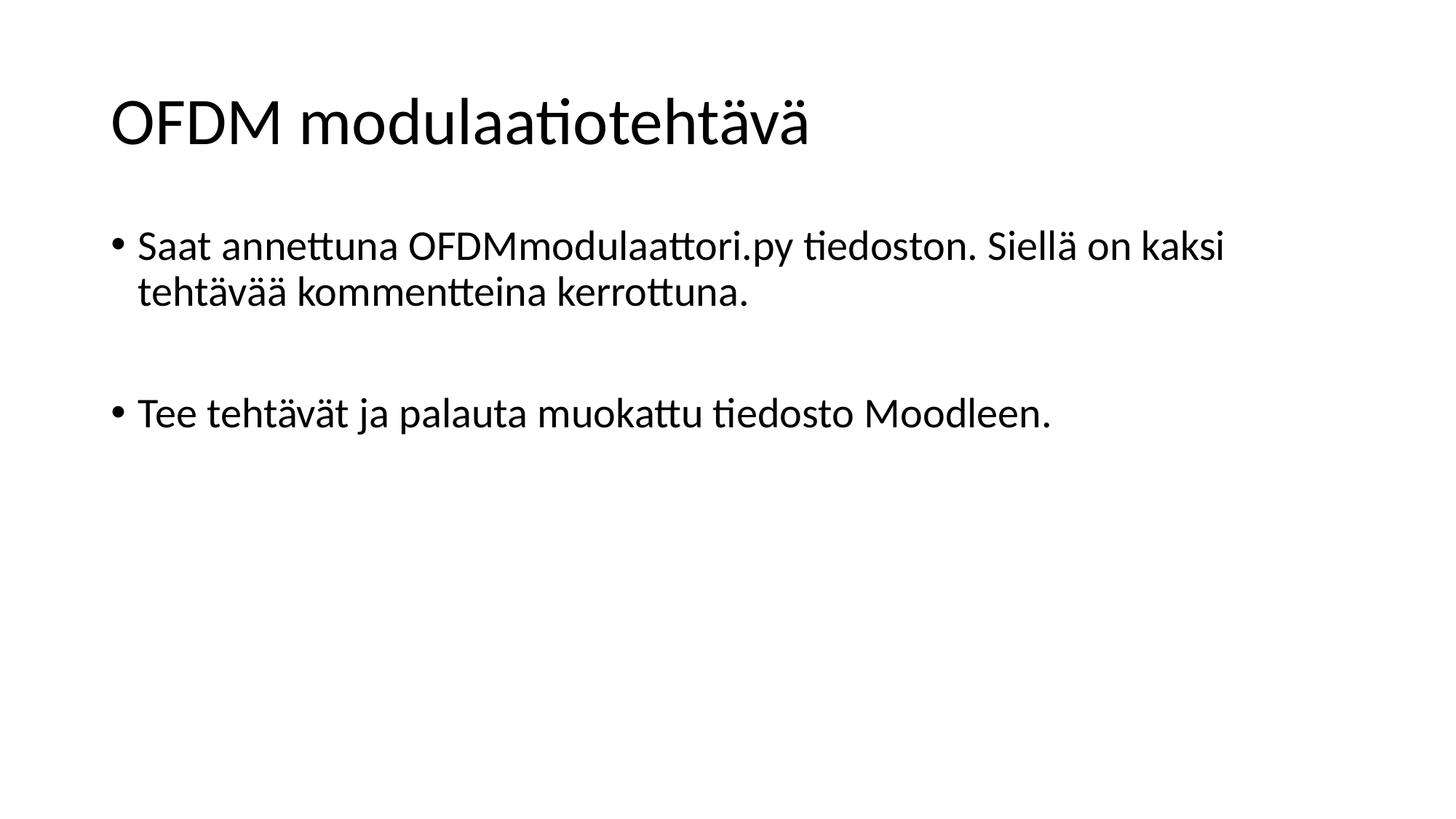

# OFDM modulaatiotehtävä
Saat annettuna OFDMmodulaattori.py tiedoston. Siellä on kaksi tehtävää kommentteina kerrottuna.

Tee tehtävät ja palauta muokattu tiedosto Moodleen.